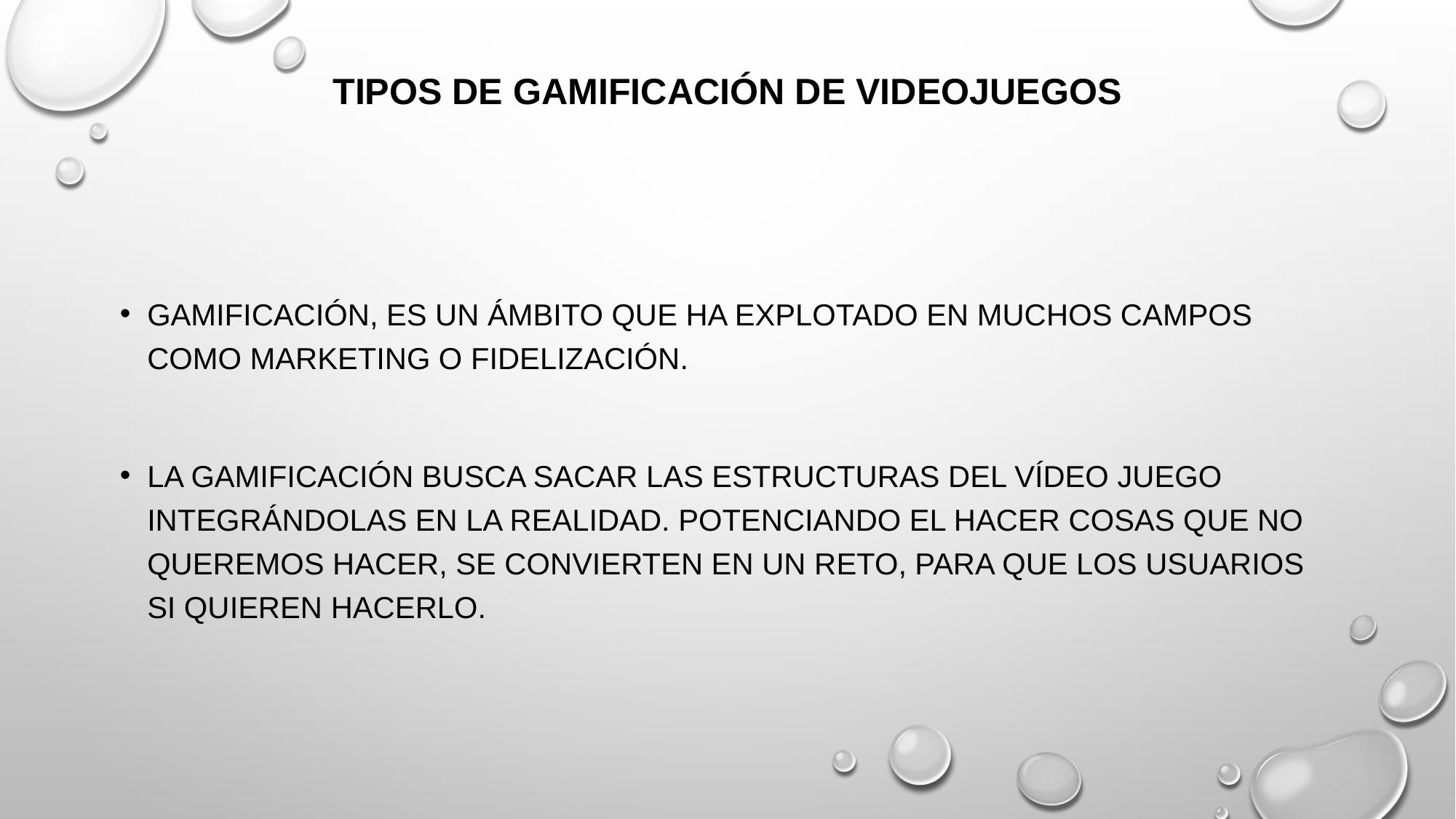

# Tipos de gamificación de videojuegos
Gamificación, es un ámbito que ha explotado en muchos campos como marketing o fidelización.

La gamificación busca sacar las estructuras del vídeo juego integrándolas en la realidad. Potenciando el hacer cosas que no queremos hacer, se convierten en un reto, para que los usuarios si quieren hacerlo.